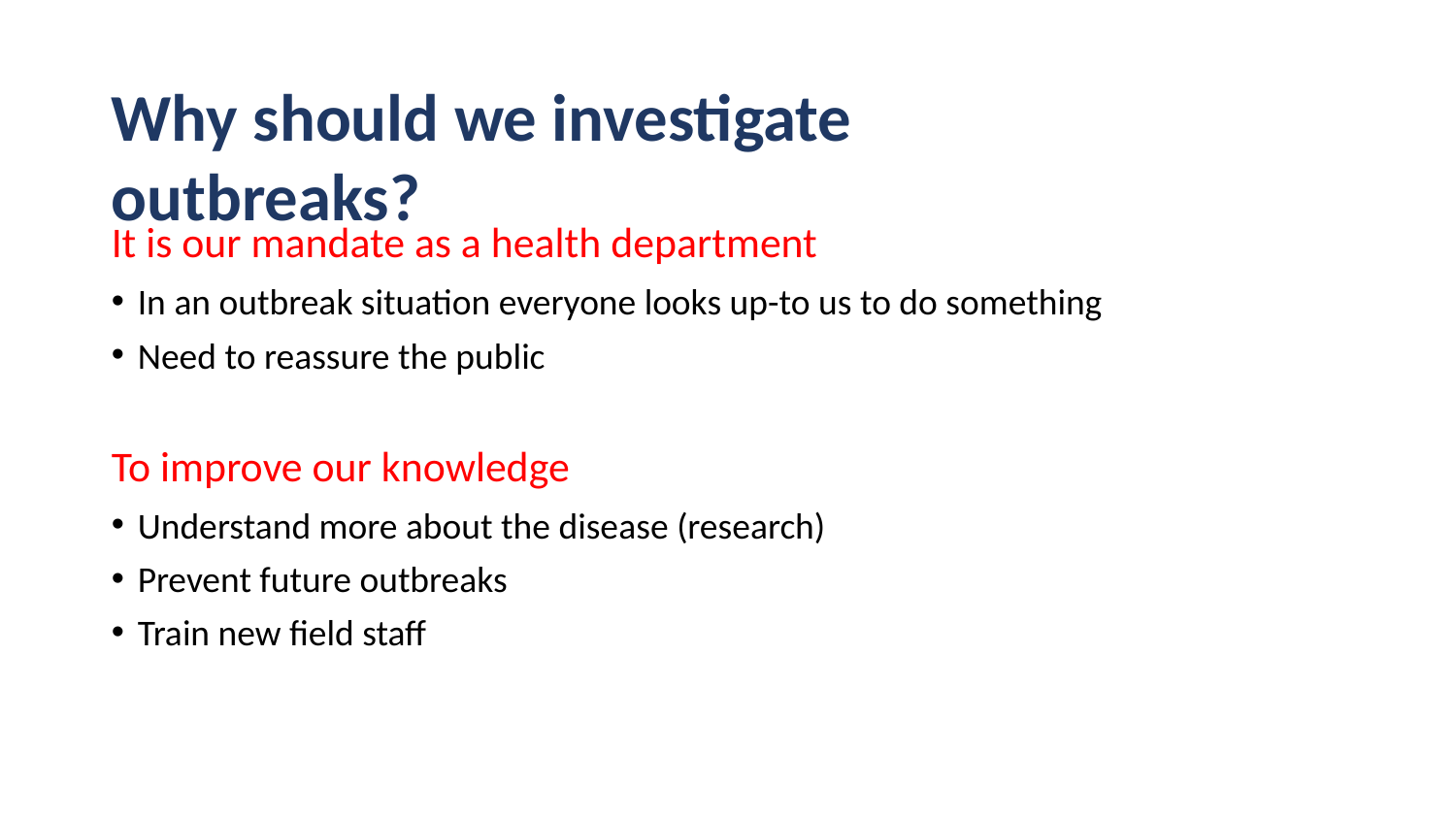

# Why should we investigate outbreaks?
It is our mandate as a health department
In an outbreak situation everyone looks up-to us to do something
Need to reassure the public

To improve our knowledge
Understand more about the disease (research)
Prevent future outbreaks
Train new field staff